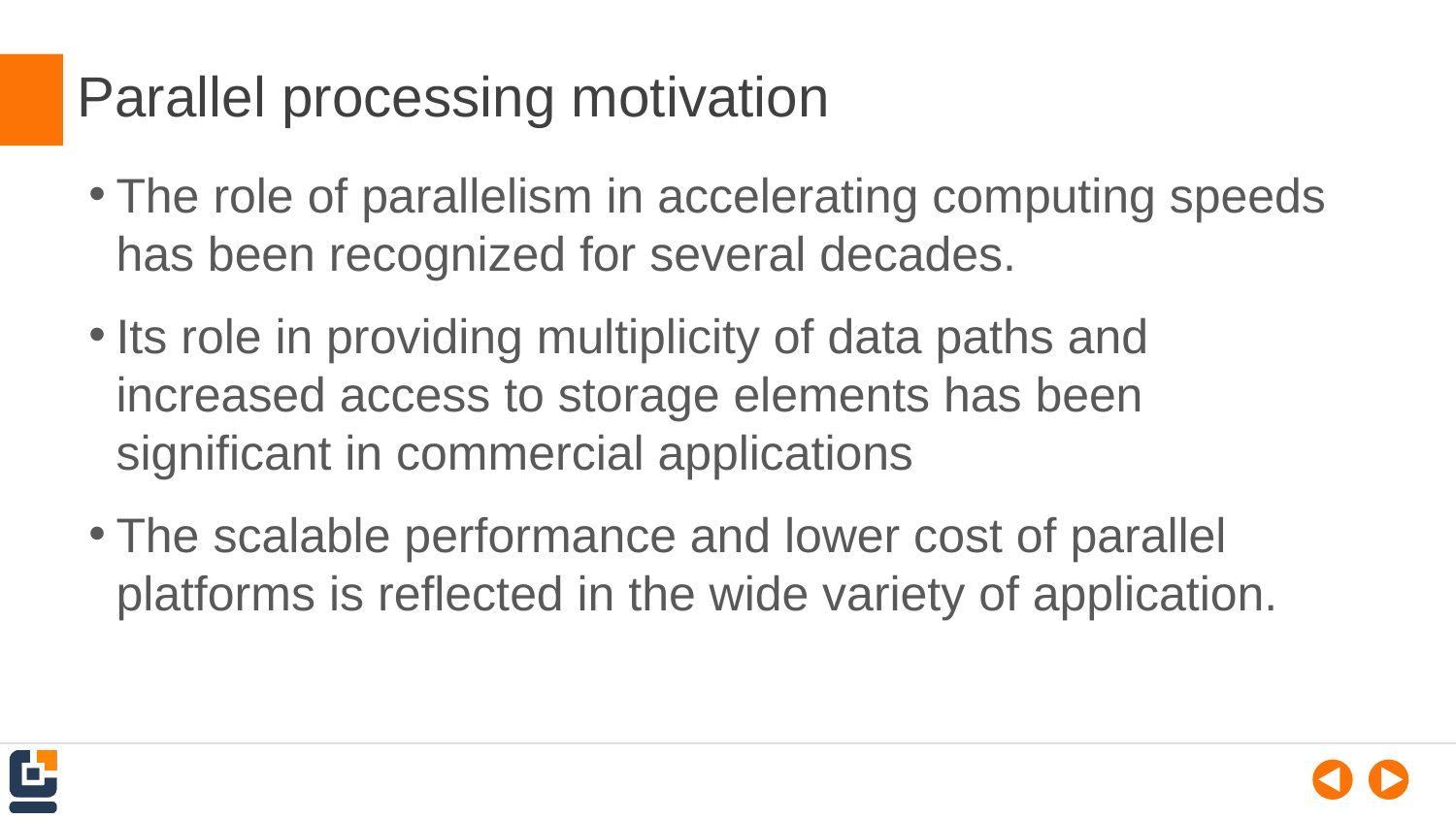

# Parallel processing motivation
The role of parallelism in accelerating computing speeds has been recognized for several decades.
Its role in providing multiplicity of data paths and increased access to storage elements has been significant in commercial applications
The scalable performance and lower cost of parallel platforms is reflected in the wide variety of application.